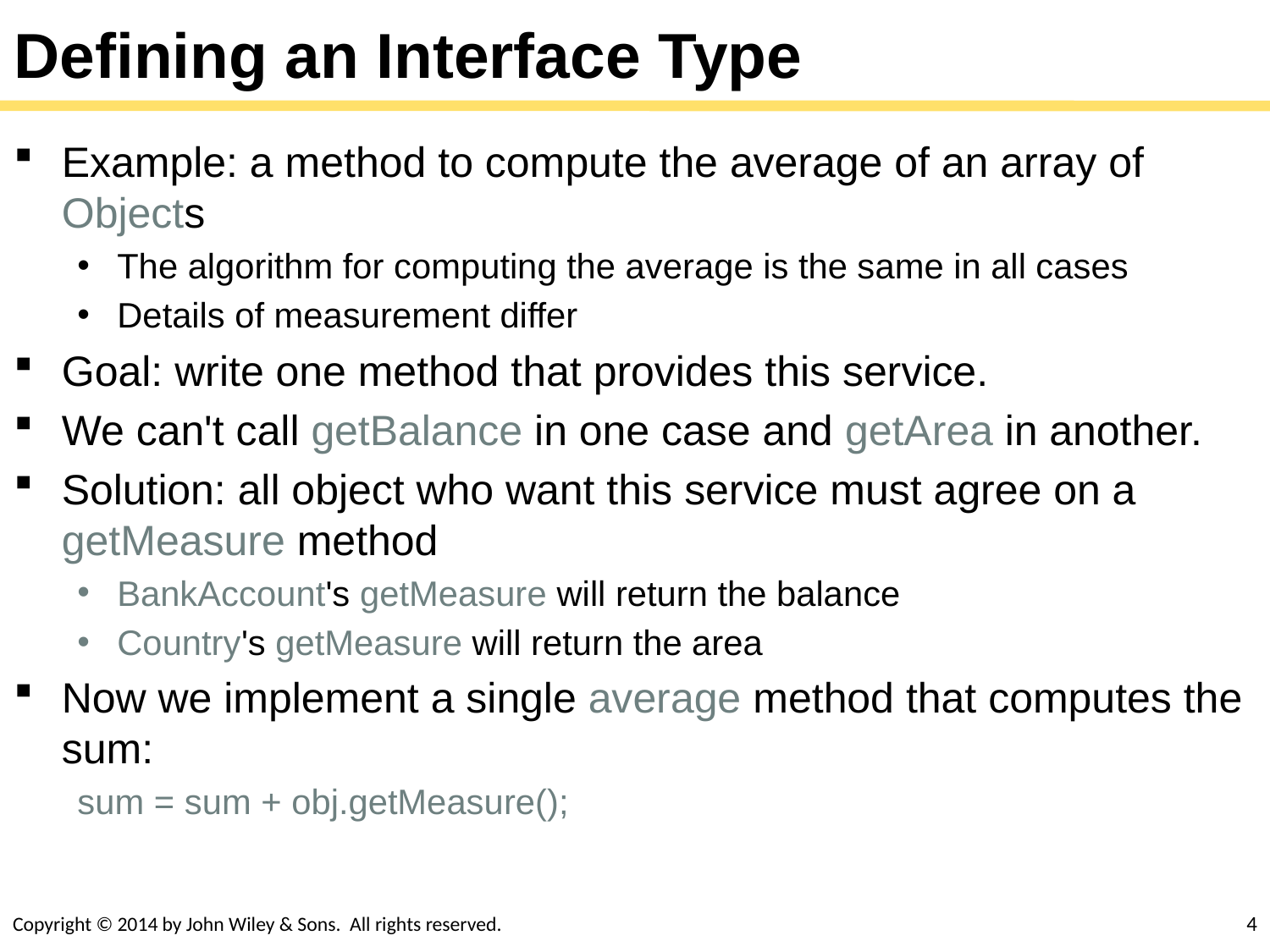

# Defining an Interface Type
Example: a method to compute the average of an array of Objects
The algorithm for computing the average is the same in all cases
Details of measurement differ
Goal: write one method that provides this service.
We can't call getBalance in one case and getArea in another.
Solution: all object who want this service must agree on a getMeasure method
BankAccount's getMeasure will return the balance
Country's getMeasure will return the area
Now we implement a single average method that computes the sum:
sum = sum + obj.getMeasure();